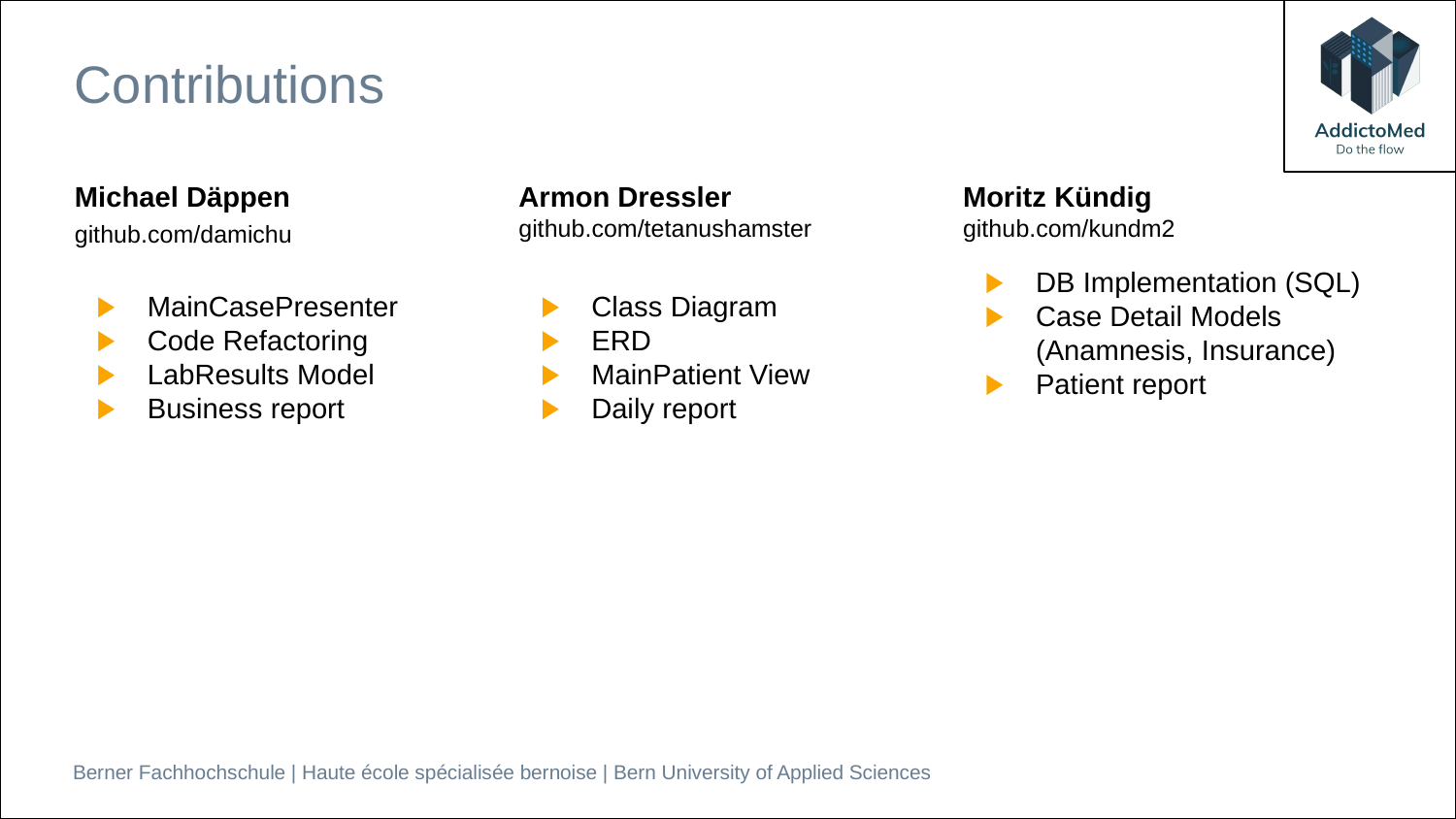

# Contributions
Michael Däppen
github.com/damichu

Armon Dressler
github.com/tetanushamster
Moritz Kündig
github.com/kundm2
DB Implementation (SQL)
Case Detail Models (Anamnesis, Insurance)
Patient report
MainCasePresenter
Code Refactoring
LabResults Model
Business report
Class Diagram
ERD
MainPatient View
Daily report